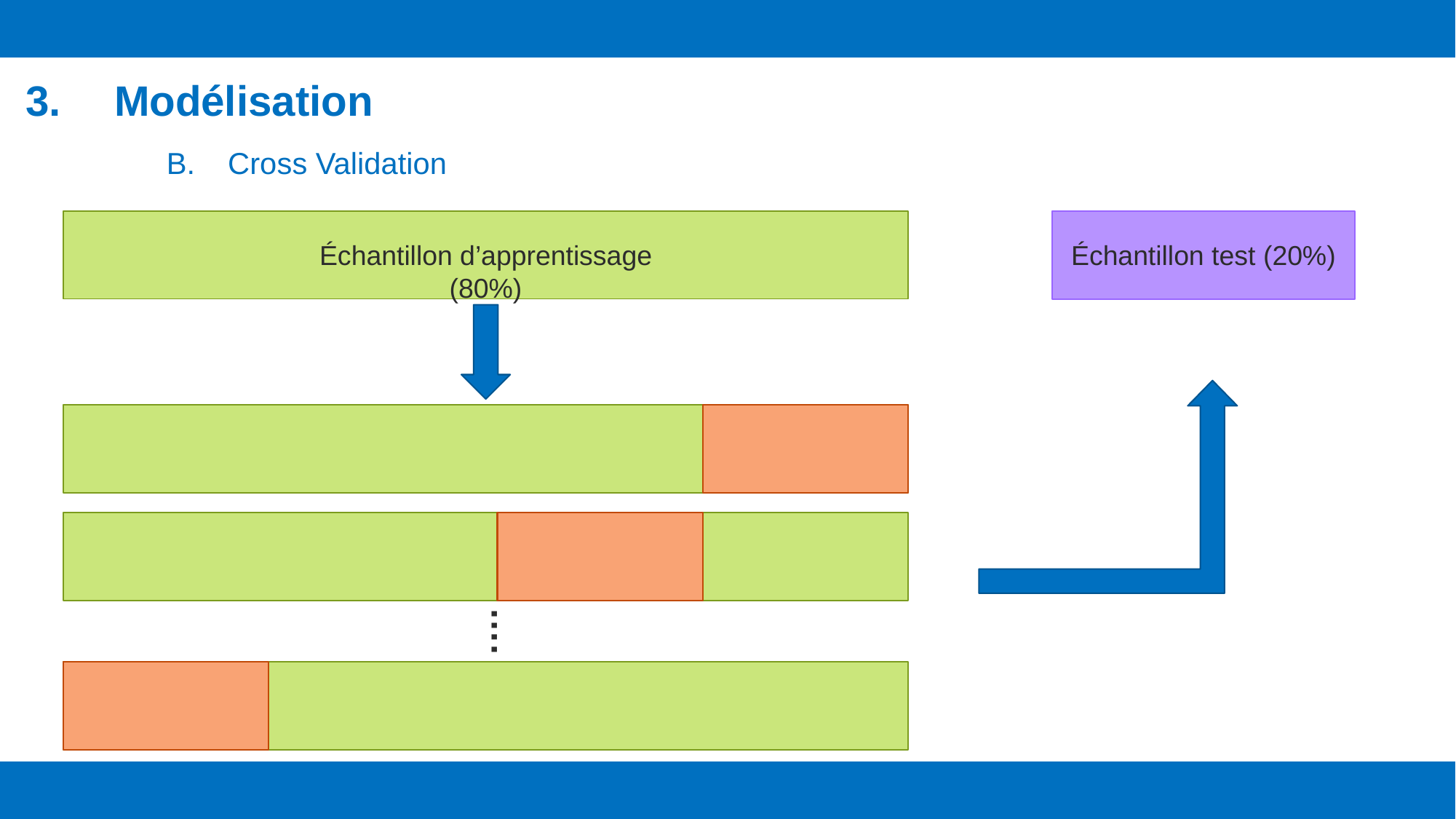

Modélisation
Cross Validation

Échantillon test (20%)
Échantillon d’apprentissage (80%)

….

9